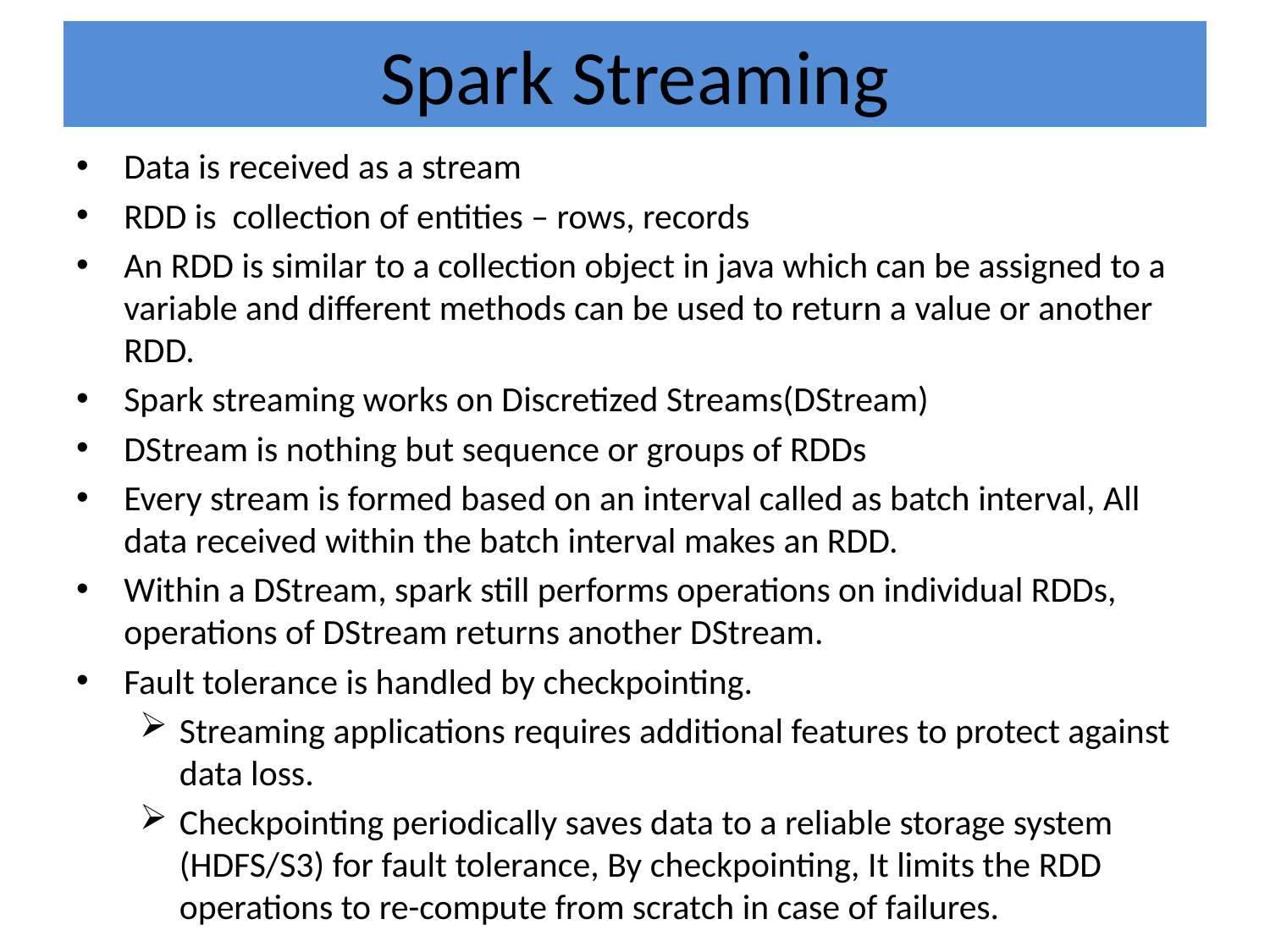

# Spark Streaming
Data is received as a stream
RDD is  collection of entities – rows, records
An RDD is similar to a collection object in java which can be assigned to a variable and different methods can be used to return a value or another RDD.
Spark streaming works on Discretized Streams(DStream)
DStream is nothing but sequence or groups of RDDs
Every stream is formed based on an interval called as batch interval, All data received within the batch interval makes an RDD.
Within a DStream, spark still performs operations on individual RDDs, operations of DStream returns another DStream.
Fault tolerance is handled by checkpointing.
Streaming applications requires additional features to protect against data loss.
Checkpointing periodically saves data to a reliable storage system (HDFS/S3) for fault tolerance, By checkpointing, It limits the RDD operations to re-compute from scratch in case of failures.